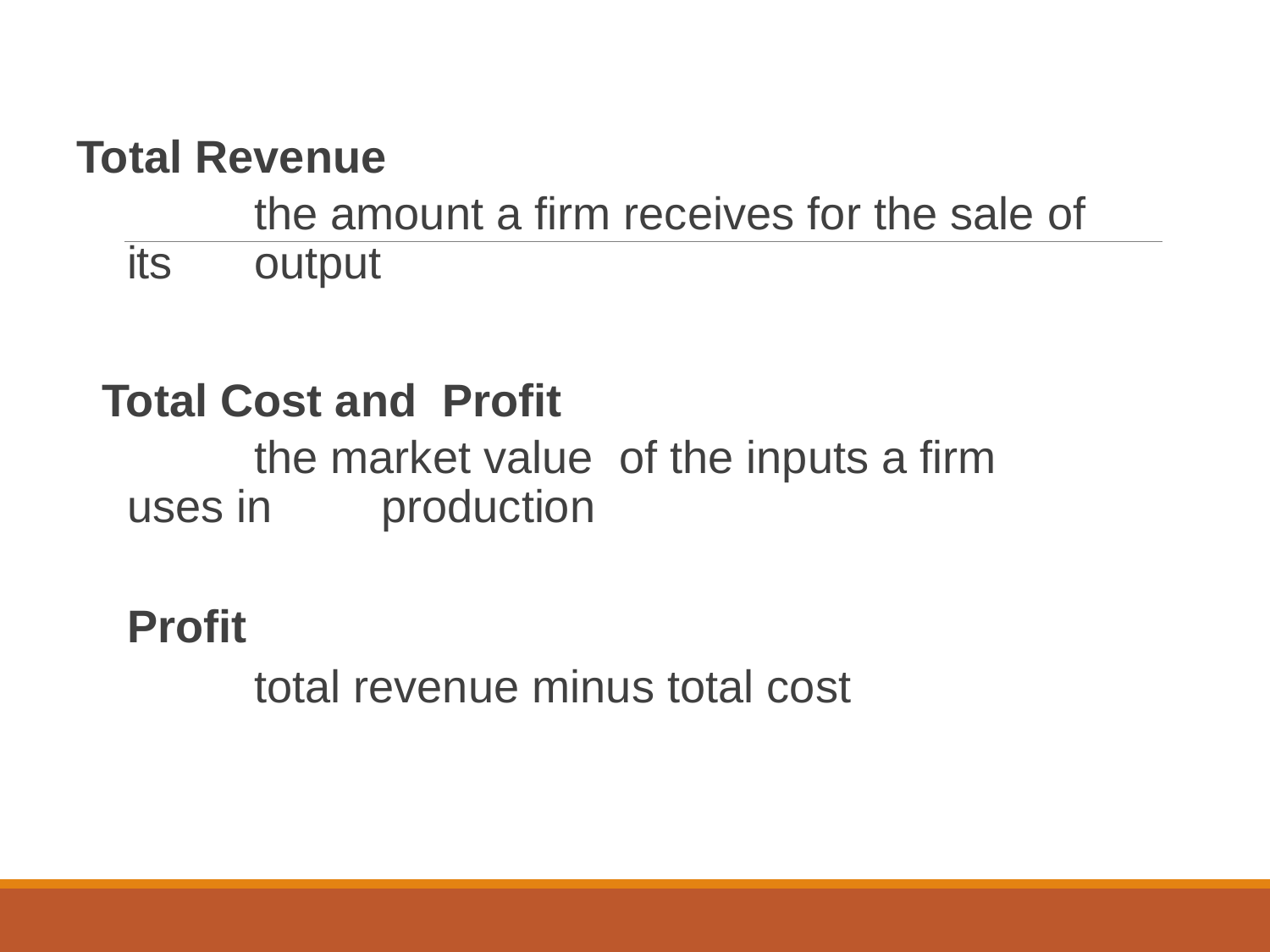

Total Revenue
	the amount a firm receives for the sale of its 	output

  Total Cost and  Profit
	the market value  of the inputs a firm uses in 	production

Profit
	total revenue minus total cost